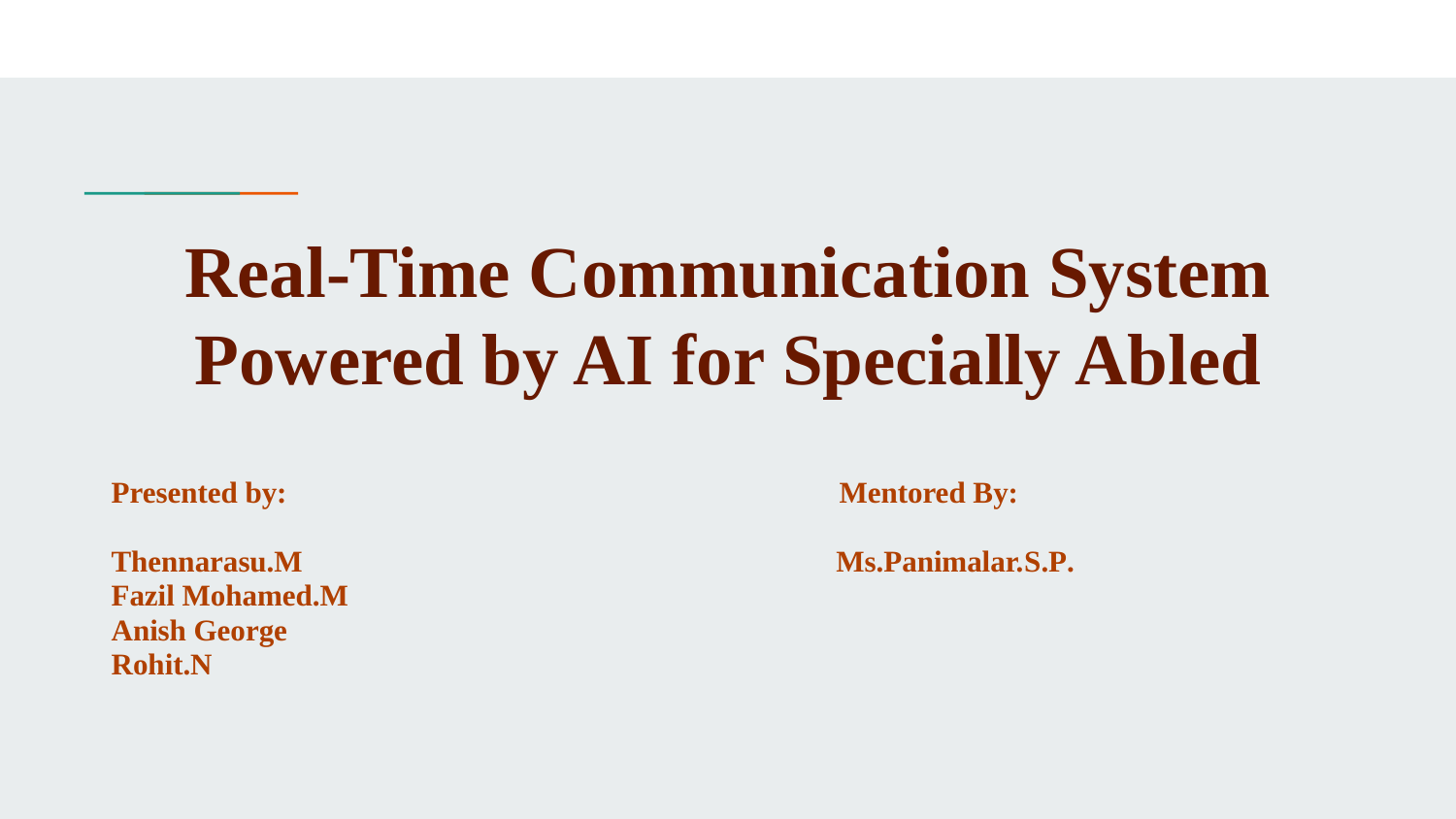

# Real-Time Communication System Powered by AI for Specially Abled
Presented by:				Mentored By:

Thennarasu.M                                                                       Ms.Panimalar.S.P.
Fazil Mohamed.M
Anish George
Rohit.N